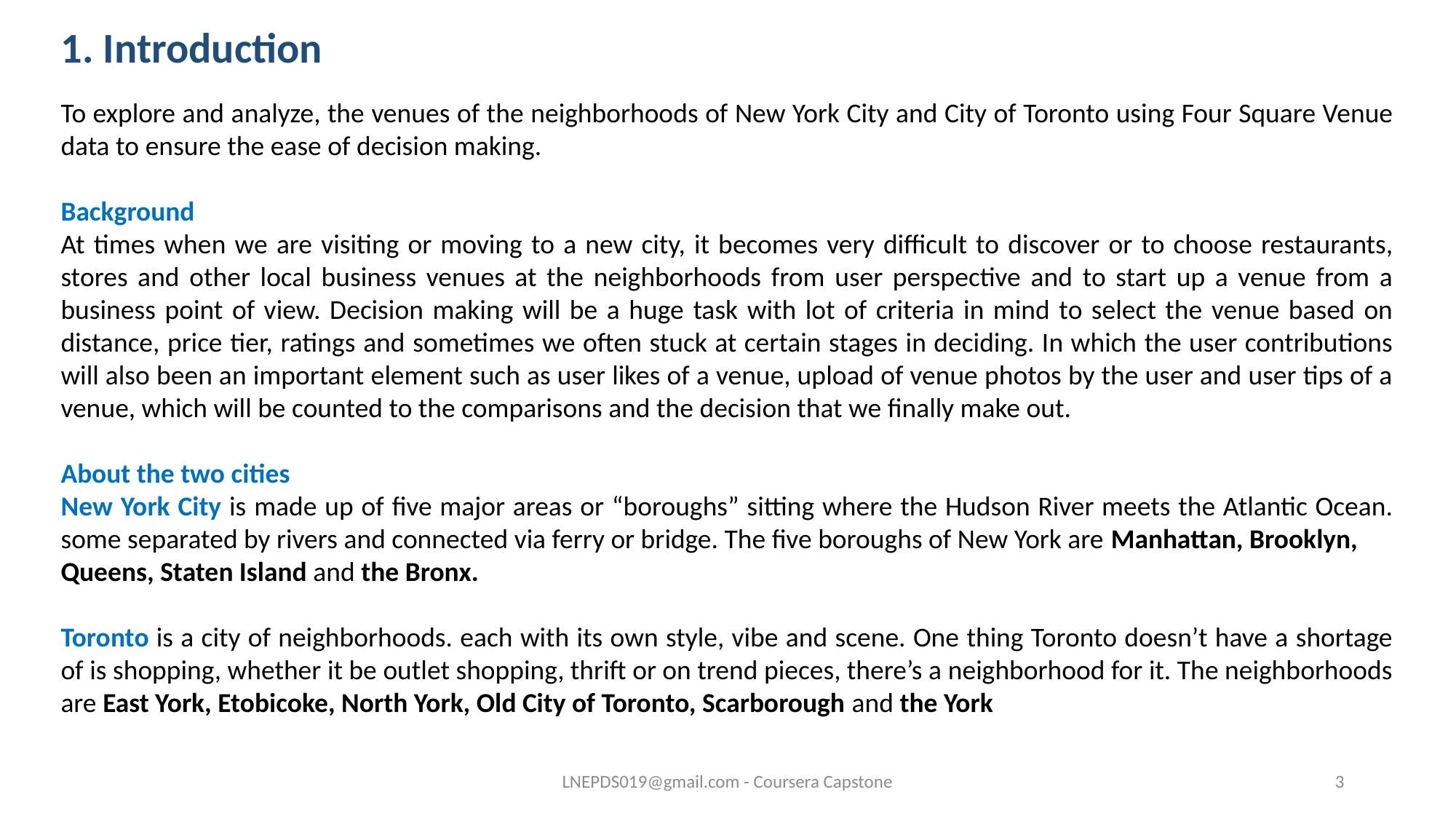

# 1. Introduction
To explore and analyze, the venues of the neighborhoods of New York City and City of Toronto using Four Square Venue data to ensure the ease of decision making.

Background
At times when we are visiting or moving to a new city, it becomes very difficult to discover or to choose restaurants, stores and other local business venues at the neighborhoods from user perspective and to start up a venue from a business point of view. Decision making will be a huge task with lot of criteria in mind to select the venue based on distance, price tier, ratings and sometimes we often stuck at certain stages in deciding. In which the user contributions will also been an important element such as user likes of a venue, upload of venue photos by the user and user tips of a venue, which will be counted to the comparisons and the decision that we finally make out.

About the two cities
New York City is made up of five major areas or “boroughs” sitting where the Hudson River meets the Atlantic Ocean. some separated by rivers and connected via ferry or bridge. The five boroughs of New York are Manhattan, Brooklyn,
Queens, Staten Island and the Bronx.

Toronto is a city of neighborhoods. each with its own style, vibe and scene. One thing Toronto doesn’t have a shortage of is shopping, whether it be outlet shopping, thrift or on trend pieces, there’s a neighborhood for it. The neighborhoods are East York, Etobicoke, North York, Old City of Toronto, Scarborough and the York
LNEPDS019@gmail.com - Coursera Capstone
3